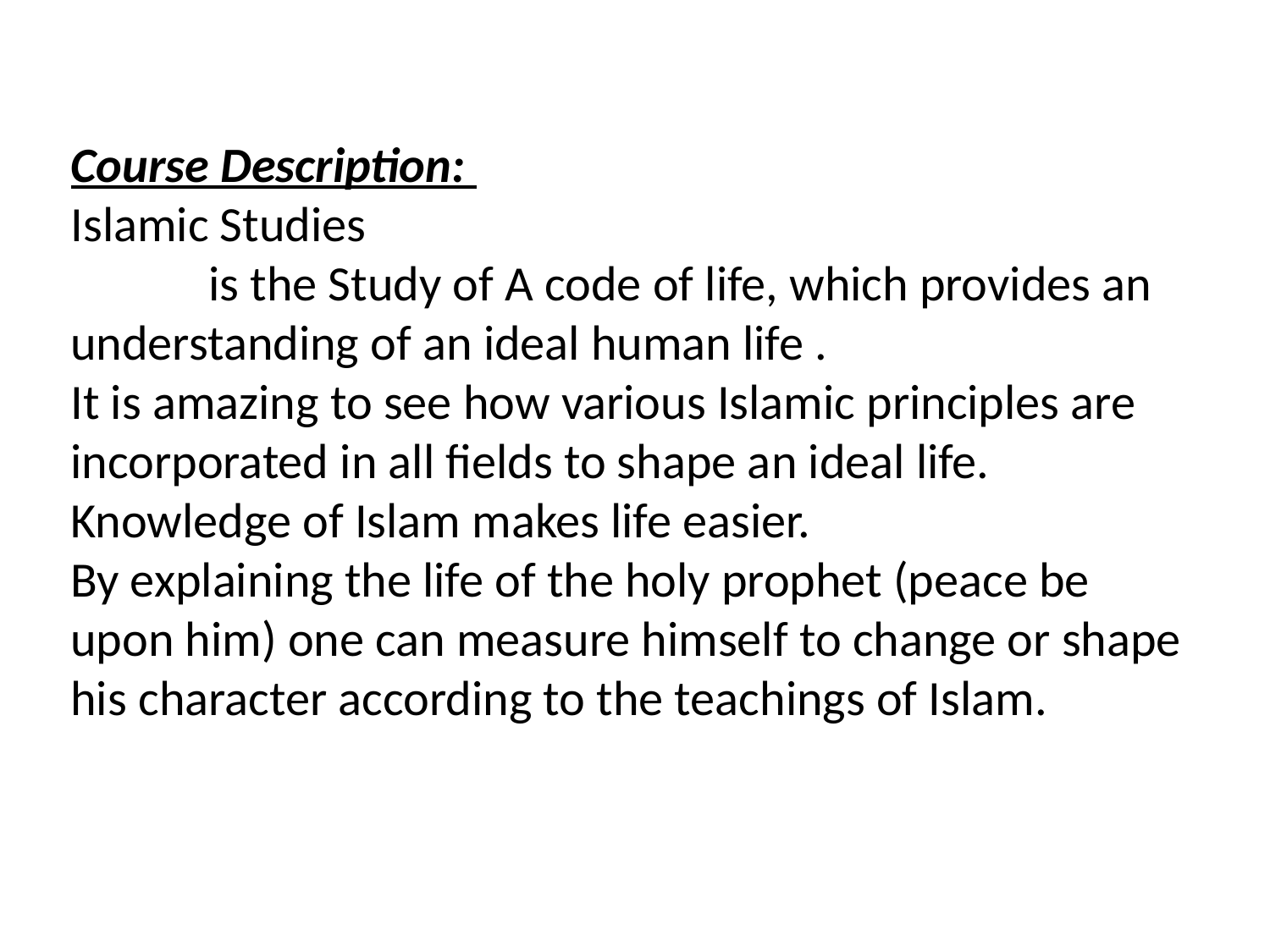

Course Description:
Islamic Studies
	 is the Study of A code of life, which provides an understanding of an ideal human life .
It is amazing to see how various Islamic principles are incorporated in all fields to shape an ideal life. Knowledge of Islam makes life easier.
By explaining the life of the holy prophet (peace be upon him) one can measure himself to change or shape his character according to the teachings of Islam.